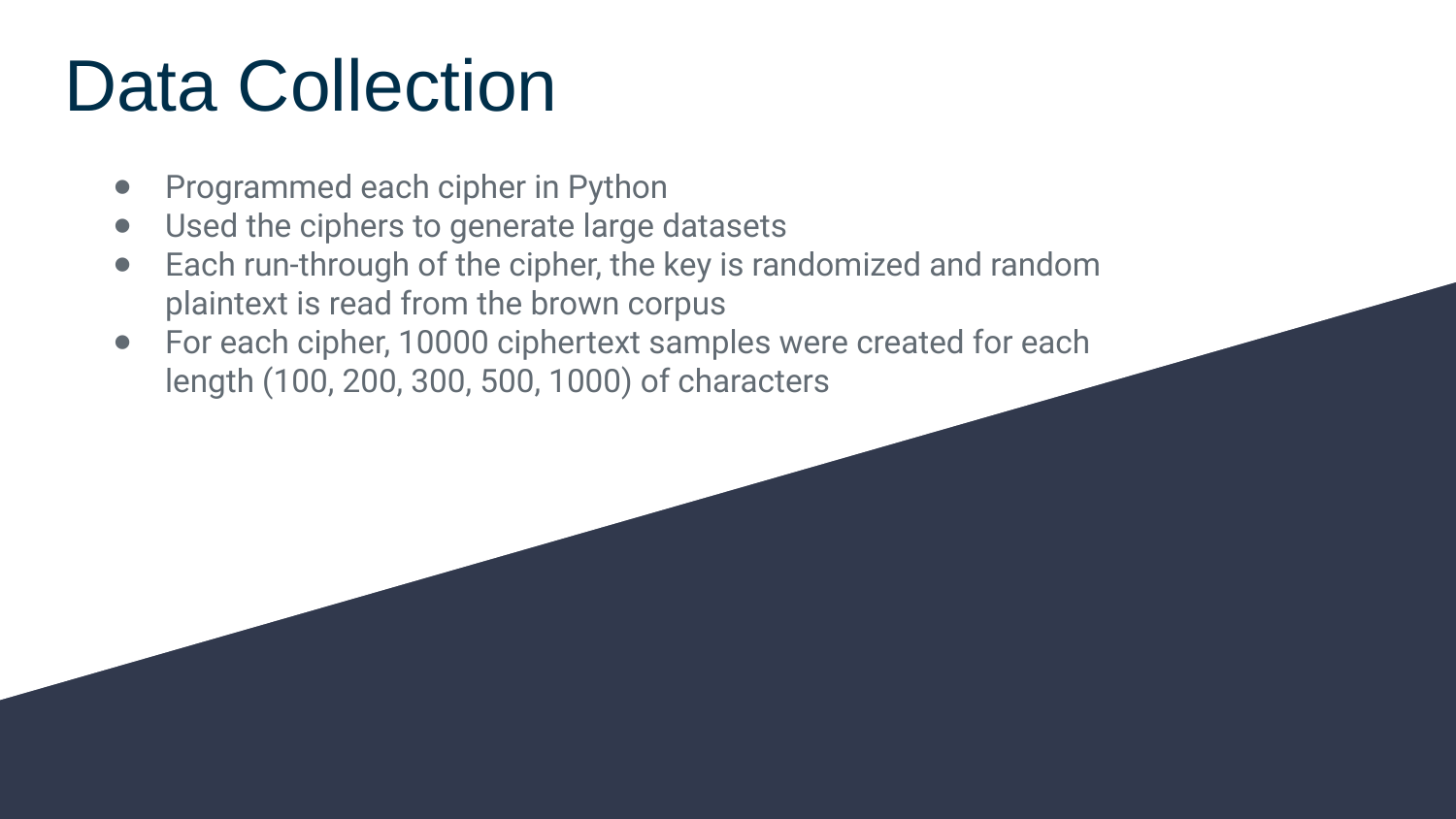

# Data Collection
Programmed each cipher in Python
Used the ciphers to generate large datasets
Each run-through of the cipher, the key is randomized and random plaintext is read from the brown corpus
For each cipher, 10000 ciphertext samples were created for each length (100, 200, 300, 500, 1000) of characters